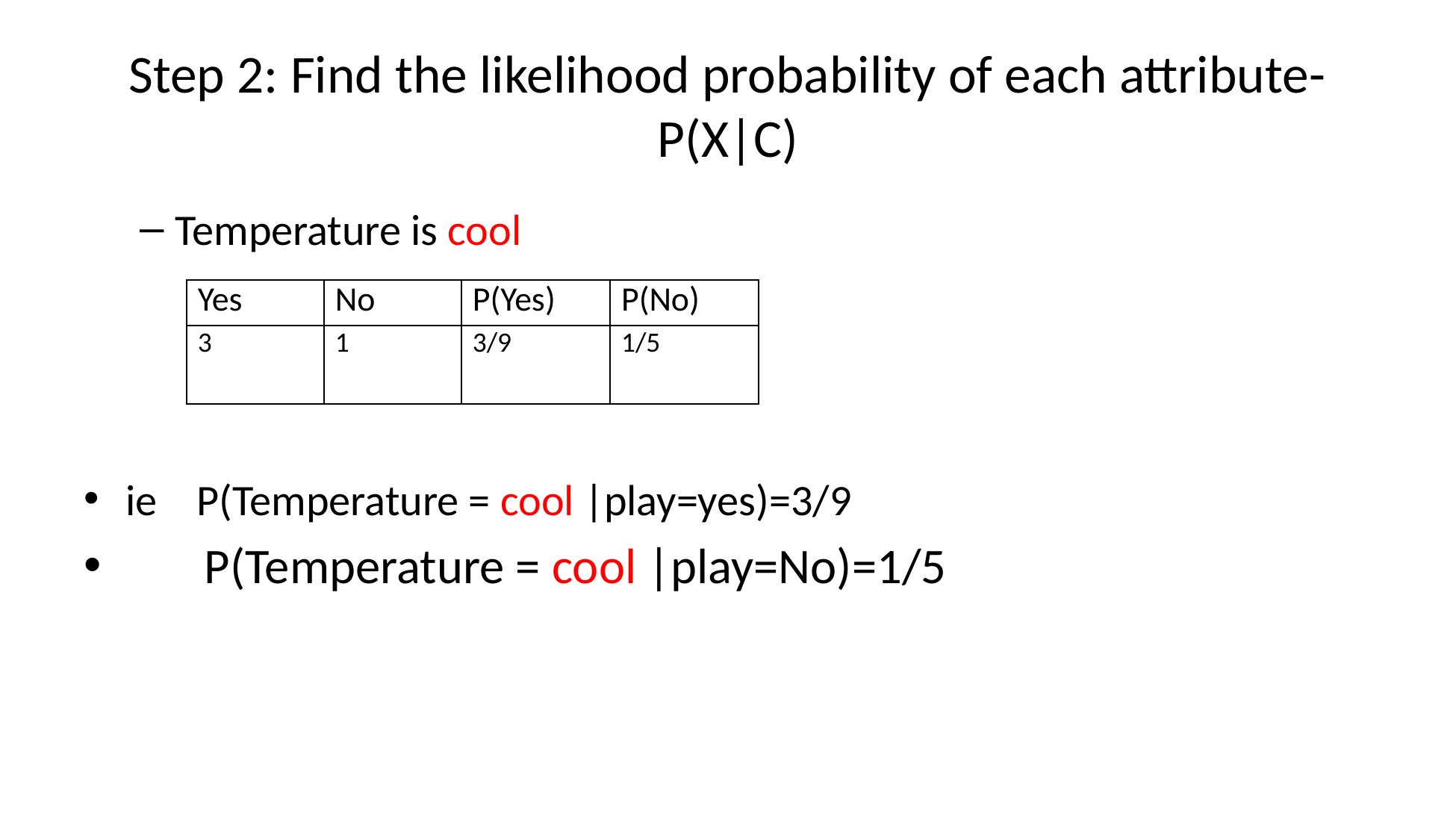

# Step 2: Find the likelihood probability of each attribute-P(X|C)
Temperature is cool

ie    P(Temperature = cool |play=yes)=3/9
       P(Temperature = cool |play=No)=1/5

| Yes | No | P(Yes) | P(No) |
| --- | --- | --- | --- |
| 3 | 1 | 3/9 | 1/5 |